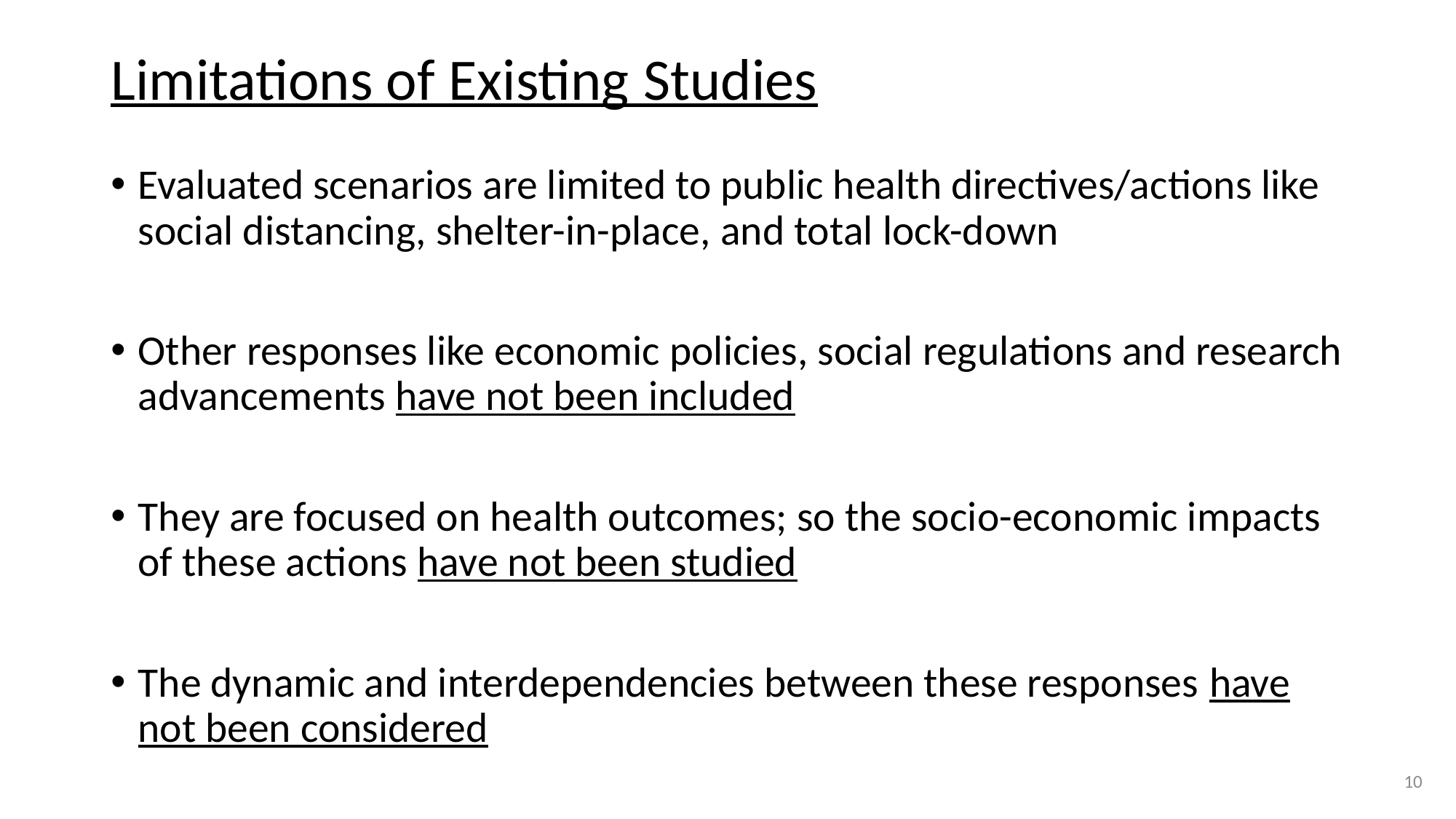

# Limitations of Existing Studies
Evaluated scenarios are limited to public health directives/actions like social distancing, shelter-in-place, and total lock-down

Other responses like economic policies, social regulations and research advancements have not been included

They are focused on health outcomes; so the socio-economic impacts of these actions have not been studied

The dynamic and interdependencies between these responses have not been considered
10